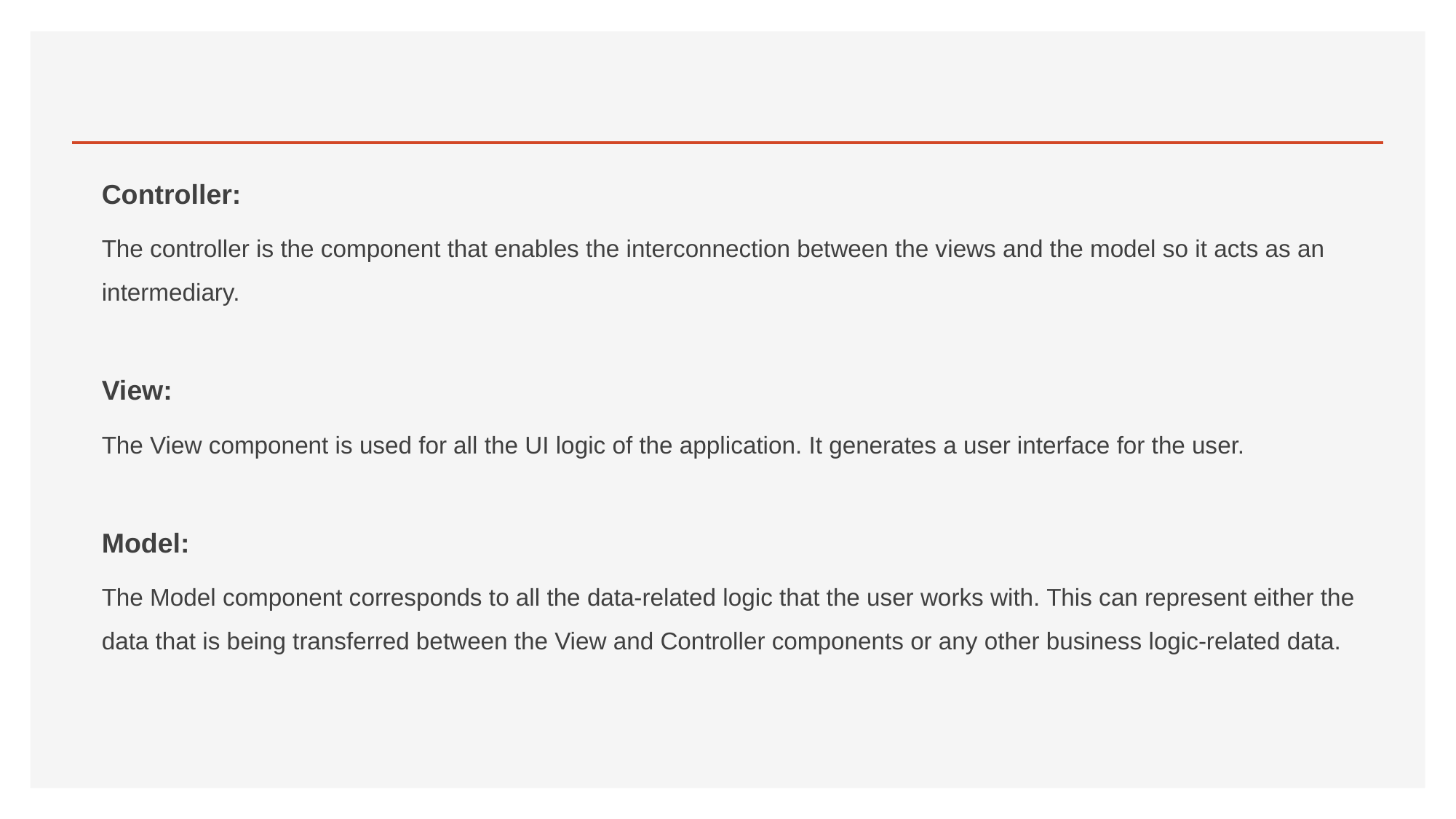

Controller:
The controller is the component that enables the interconnection between the views and the model so it acts as an intermediary.

View:
The View component is used for all the UI logic of the application. It generates a user interface for the user.

Model:
The Model component corresponds to all the data-related logic that the user works with. This can represent either the data that is being transferred between the View and Controller components or any other business logic-related data.